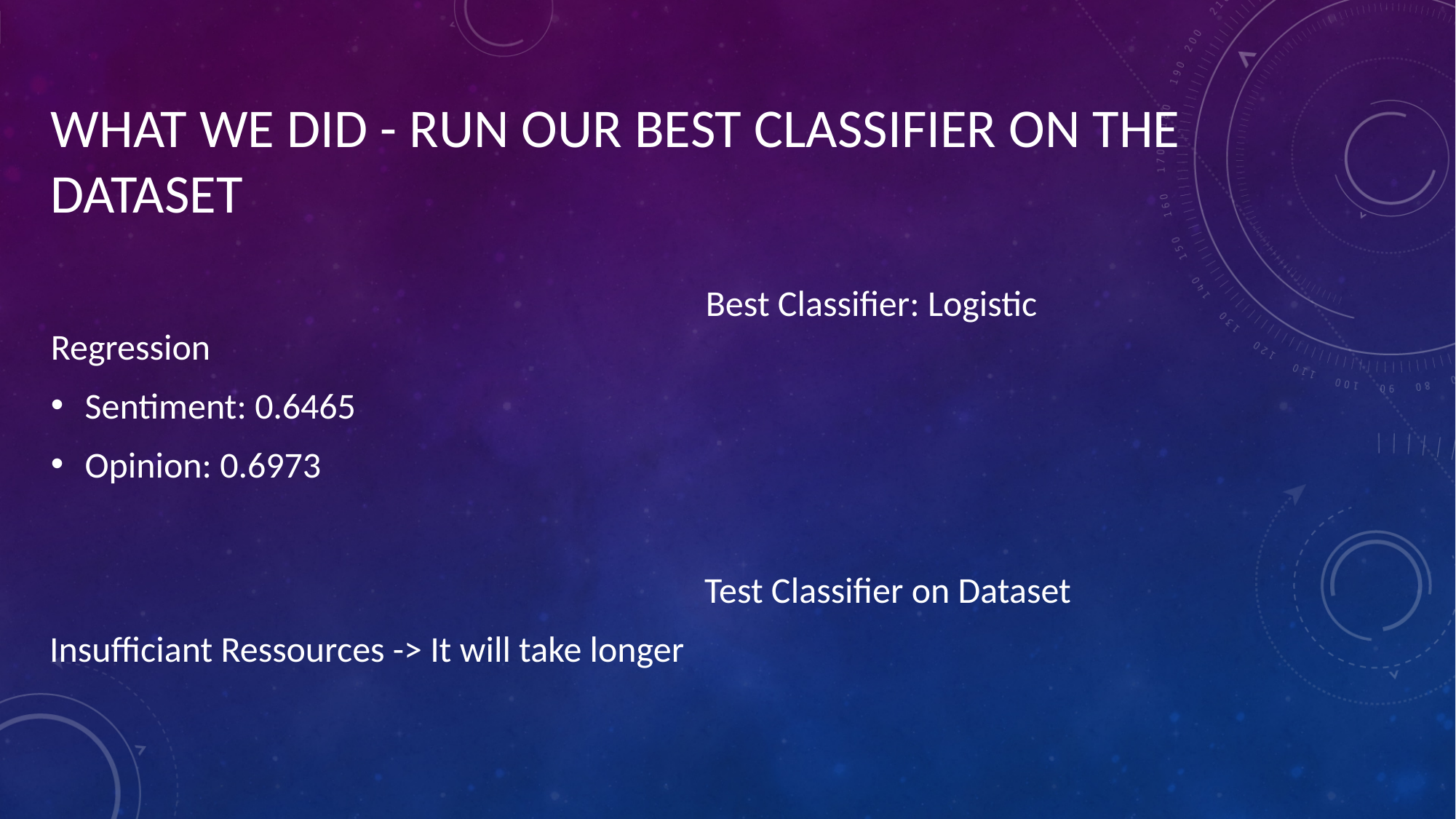

# What we did - Run our best classifier on the dataset
						Best Classifier: Logistic Regression
Sentiment: 0.6465
Opinion: 0.6973

						Test Classifier on Dataset
Insufficiant Ressources -> It will take longer